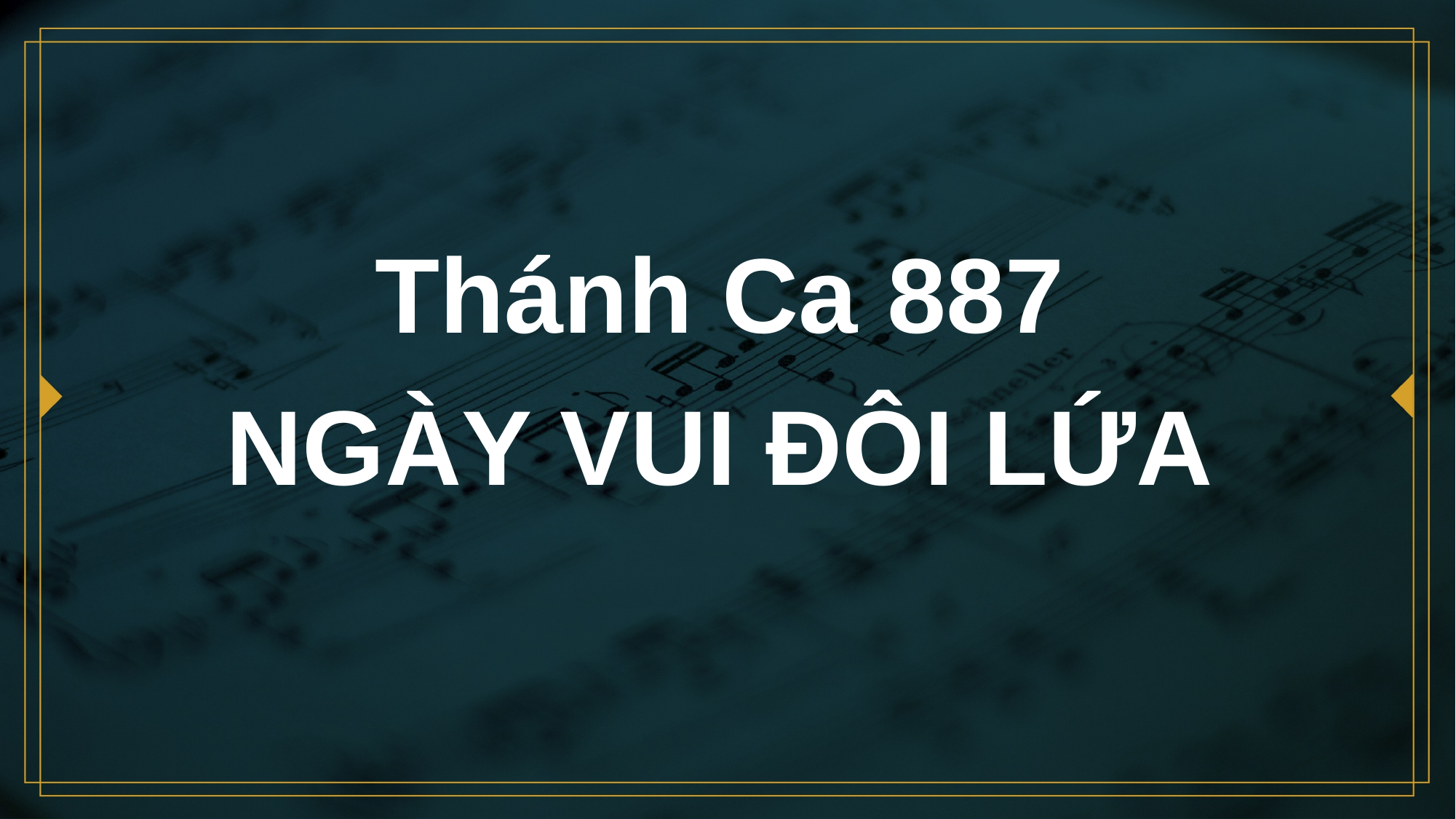

# Thánh Ca 887 NGÀY VUI ĐÔI LỨA